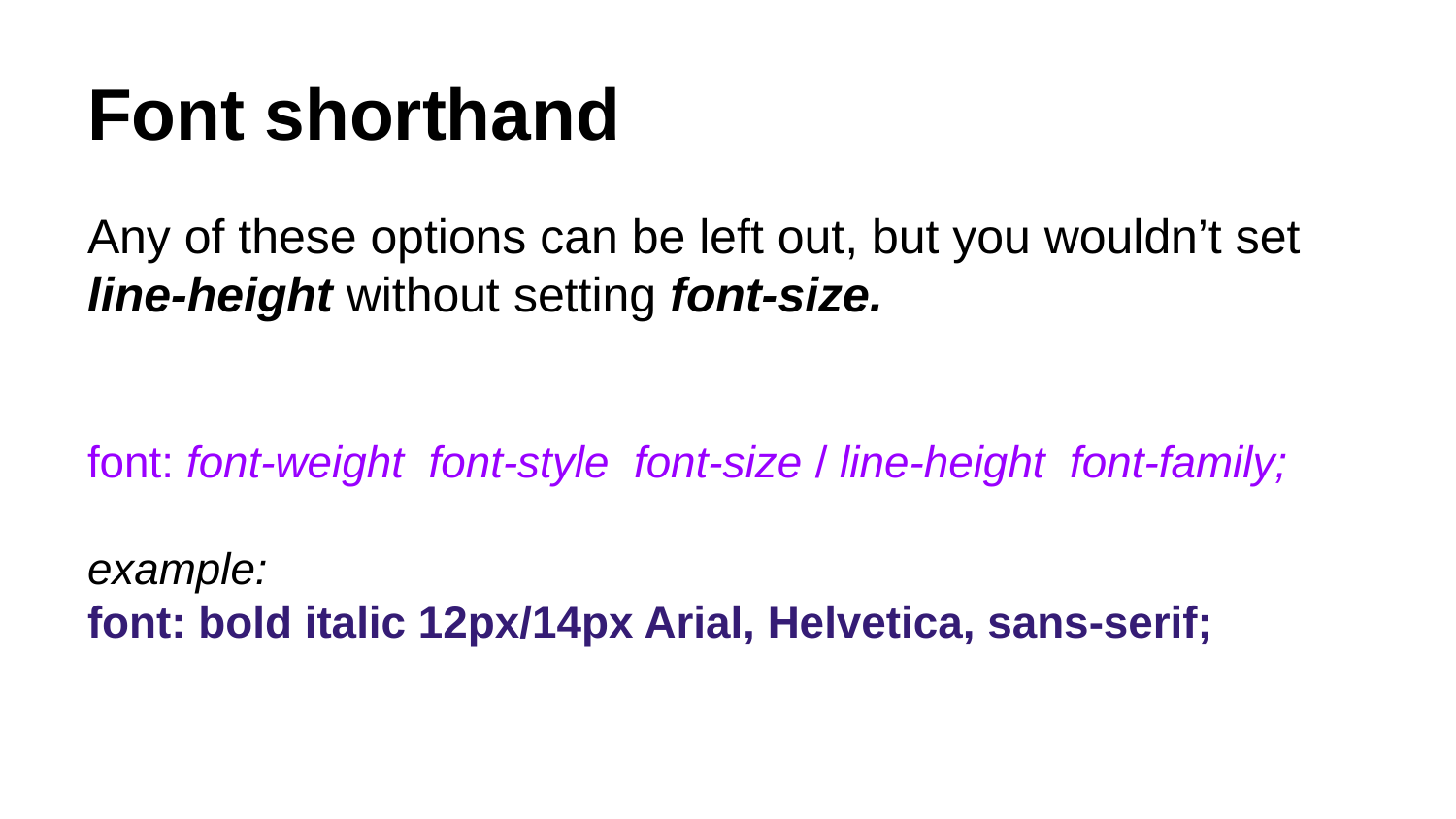

# Font shorthand
Any of these options can be left out, but you wouldn’t set line-height without setting font-size.

font: font-weight  font-style  font-size / line-height  font-family;

example:
font: bold italic 12px/14px Arial, Helvetica, sans-serif;